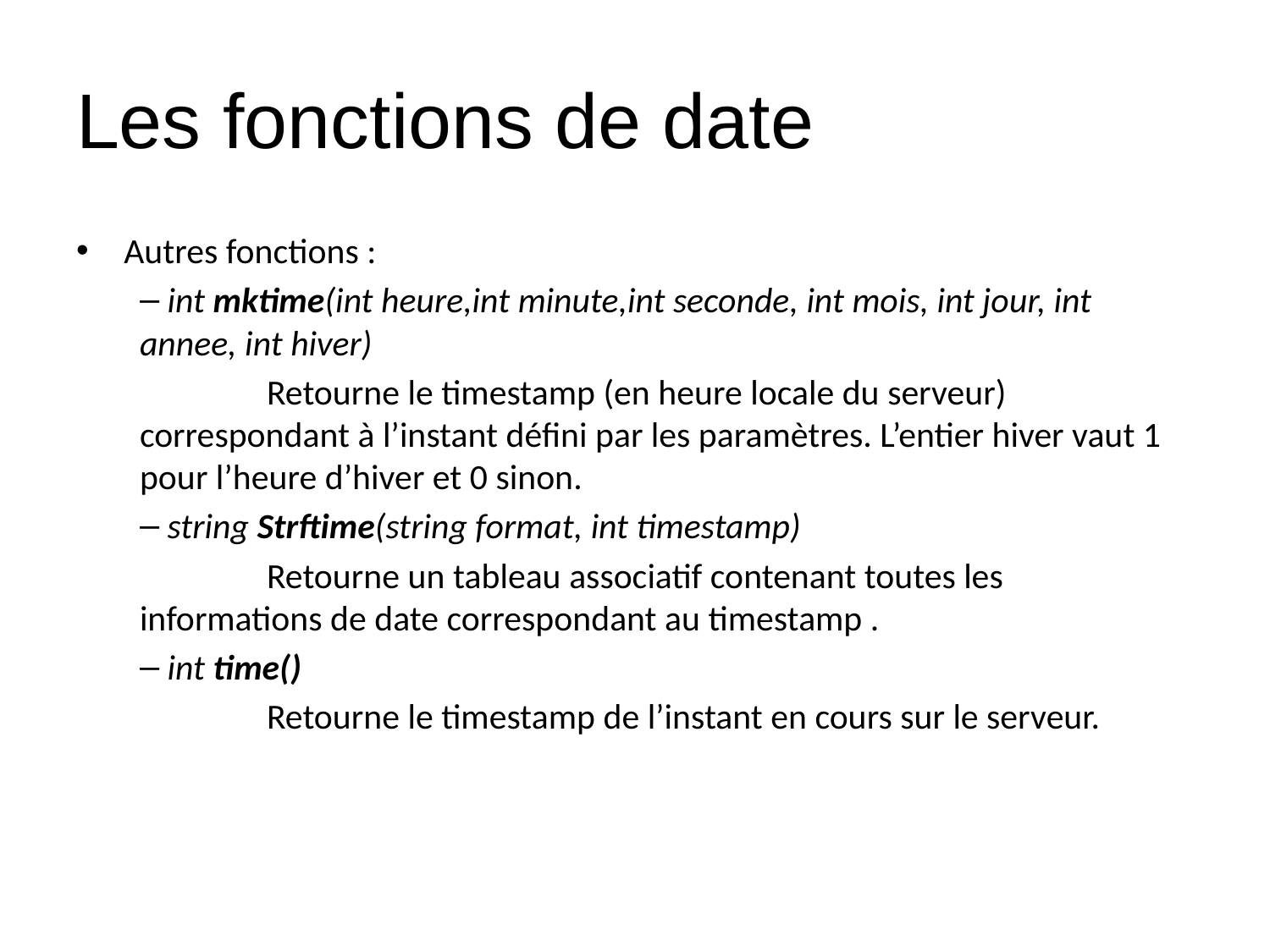

Les fonctions de date
Autres fonctions :
 int mktime(int heure,int minute,int seconde, int mois, int jour, int annee, int hiver)
	Retourne le timestamp (en heure locale du serveur) correspondant à l’instant défini par les paramètres. L’entier hiver vaut 1 pour l’heure d’hiver et 0 sinon.
 string Strftime(string format, int timestamp)
	Retourne un tableau associatif contenant toutes les informations de date correspondant au timestamp .
 int time()
	Retourne le timestamp de l’instant en cours sur le serveur.